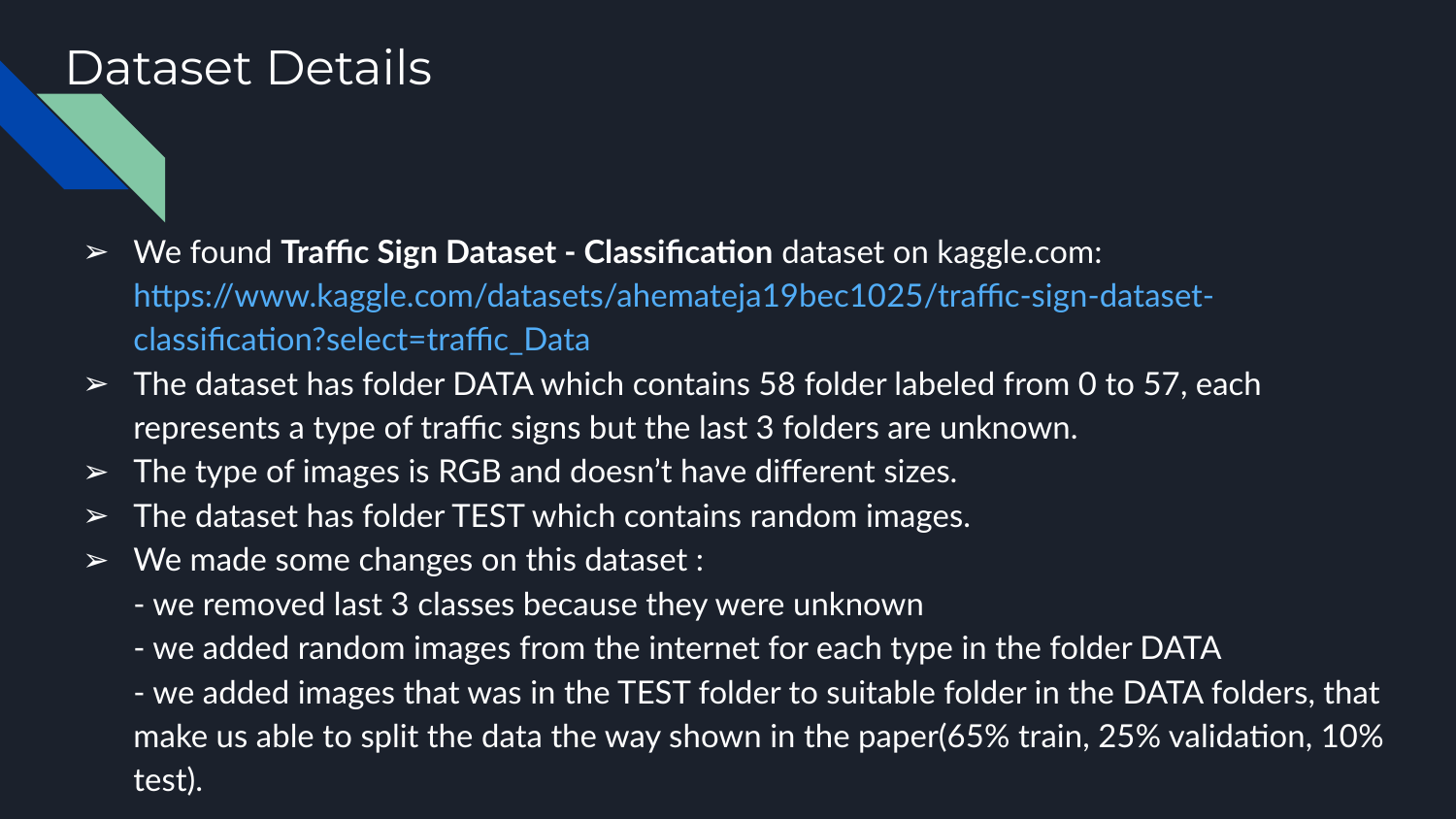

# Dataset Details

We found Traffic Sign Dataset - Classification dataset on kaggle.com: https://www.kaggle.com/datasets/ahemateja19bec1025/traffic-sign-dataset-classification?select=traffic_Data
The dataset has folder DATA which contains 58 folder labeled from 0 to 57, each represents a type of traffic signs but the last 3 folders are unknown.
The type of images is RGB and doesn’t have different sizes.
The dataset has folder TEST which contains random images.
We made some changes on this dataset :
- we removed last 3 classes because they were unknown
- we added random images from the internet for each type in the folder DATA
- we added images that was in the TEST folder to suitable folder in the DATA folders, that make us able to split the data the way shown in the paper(65% train, 25% validation, 10% test).